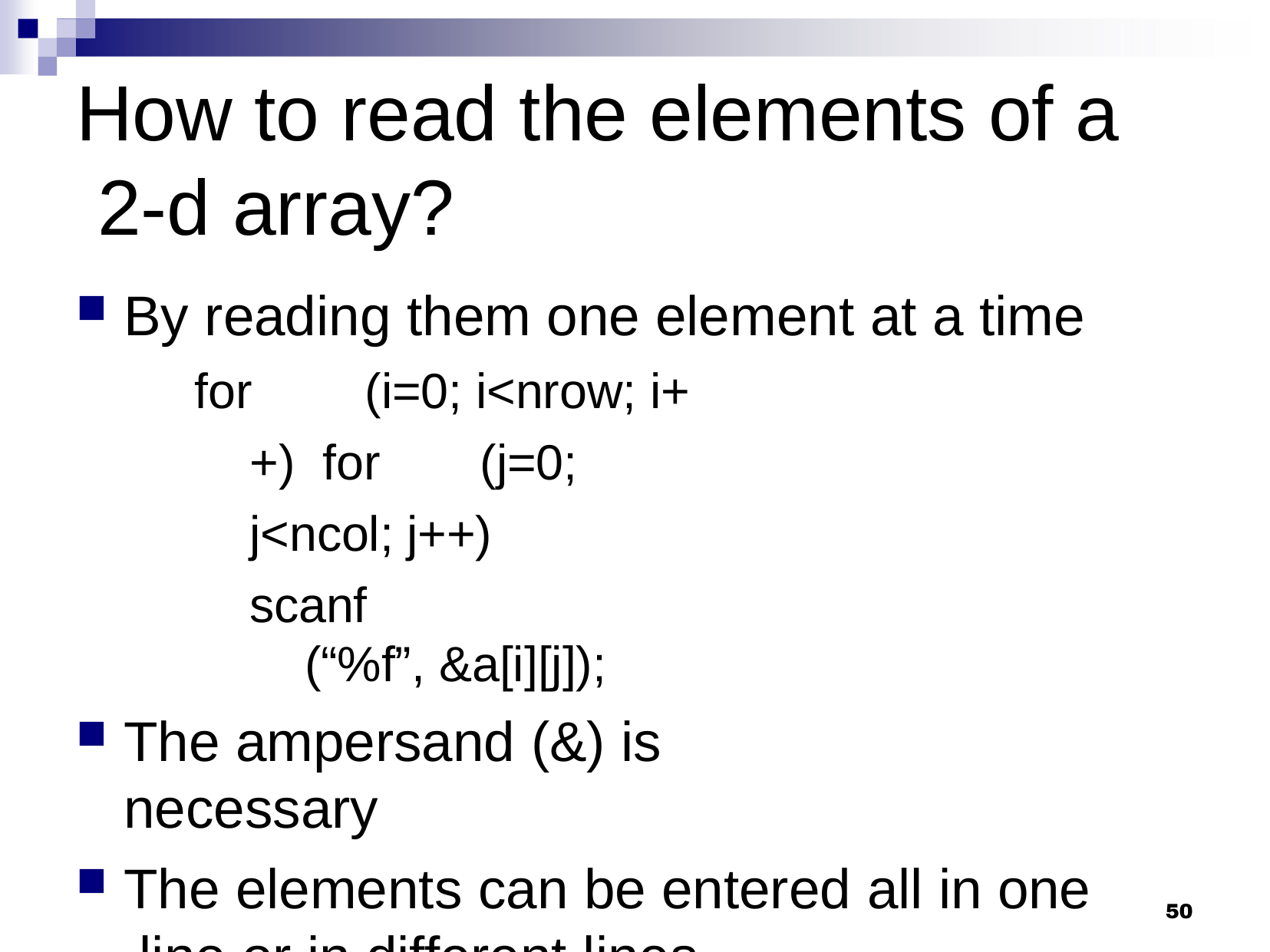

# How to read the elements of a  2-d array?
By reading them one element at a time
for	(i=0; i<nrow; i++)  for	(j=0; j<ncol; j++)
scanf	(“%f”, &a[i][j]);
The ampersand (&) is necessary
The elements can be entered all in one  line or in different lines
50